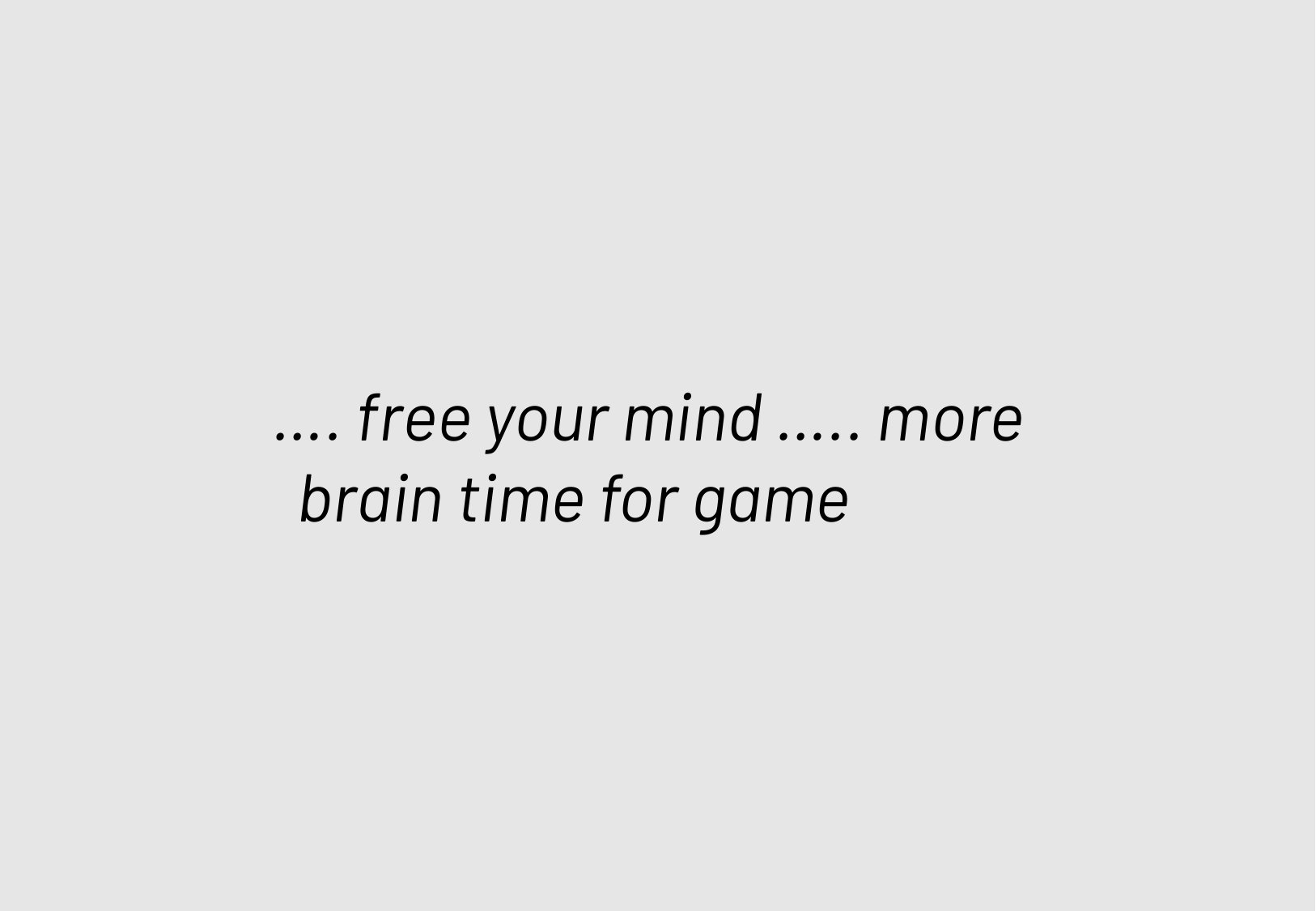

…. free your mind ….. more brain time for game